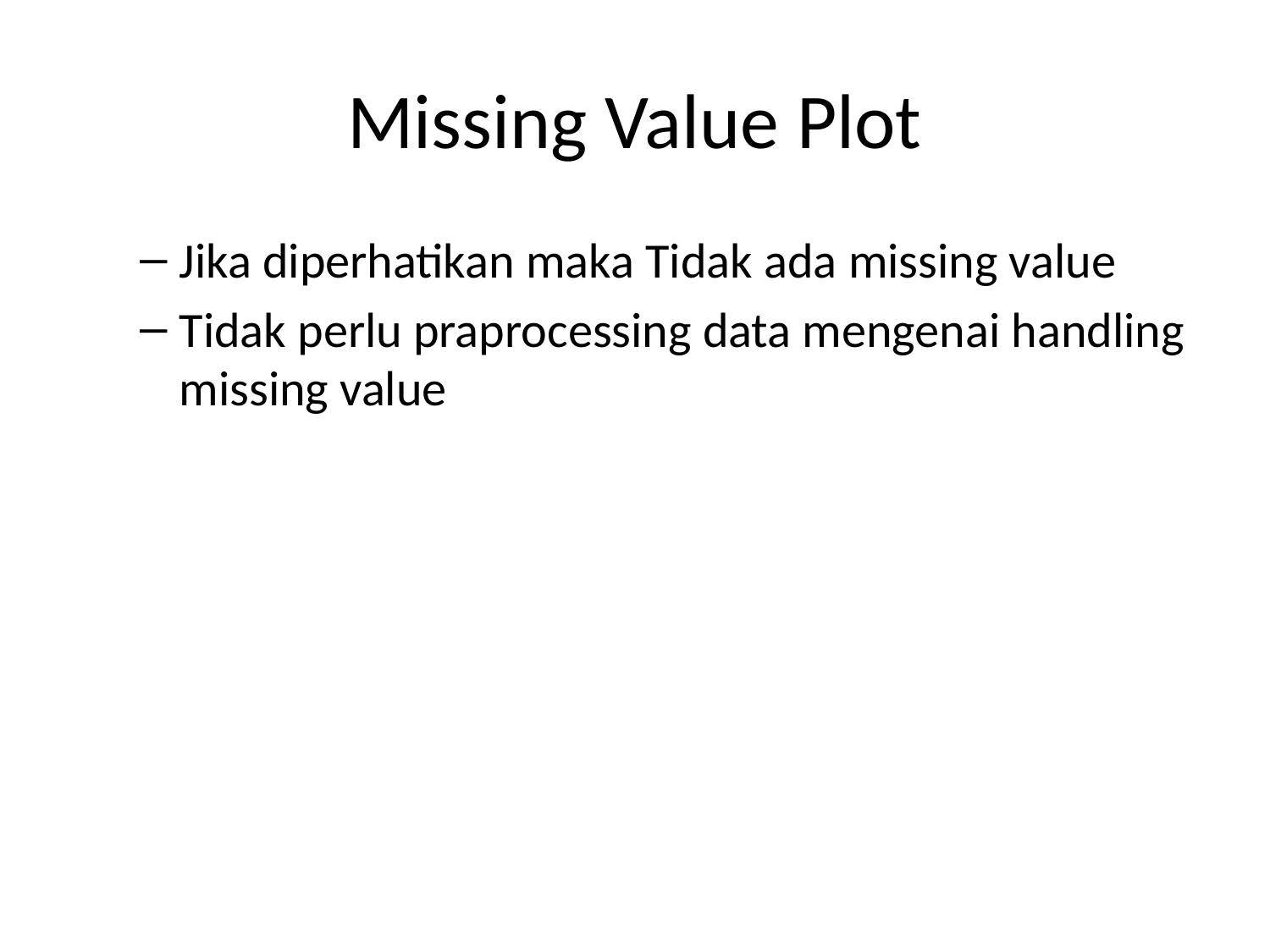

# Missing Value Plot
Jika diperhatikan maka Tidak ada missing value
Tidak perlu praprocessing data mengenai handling missing value